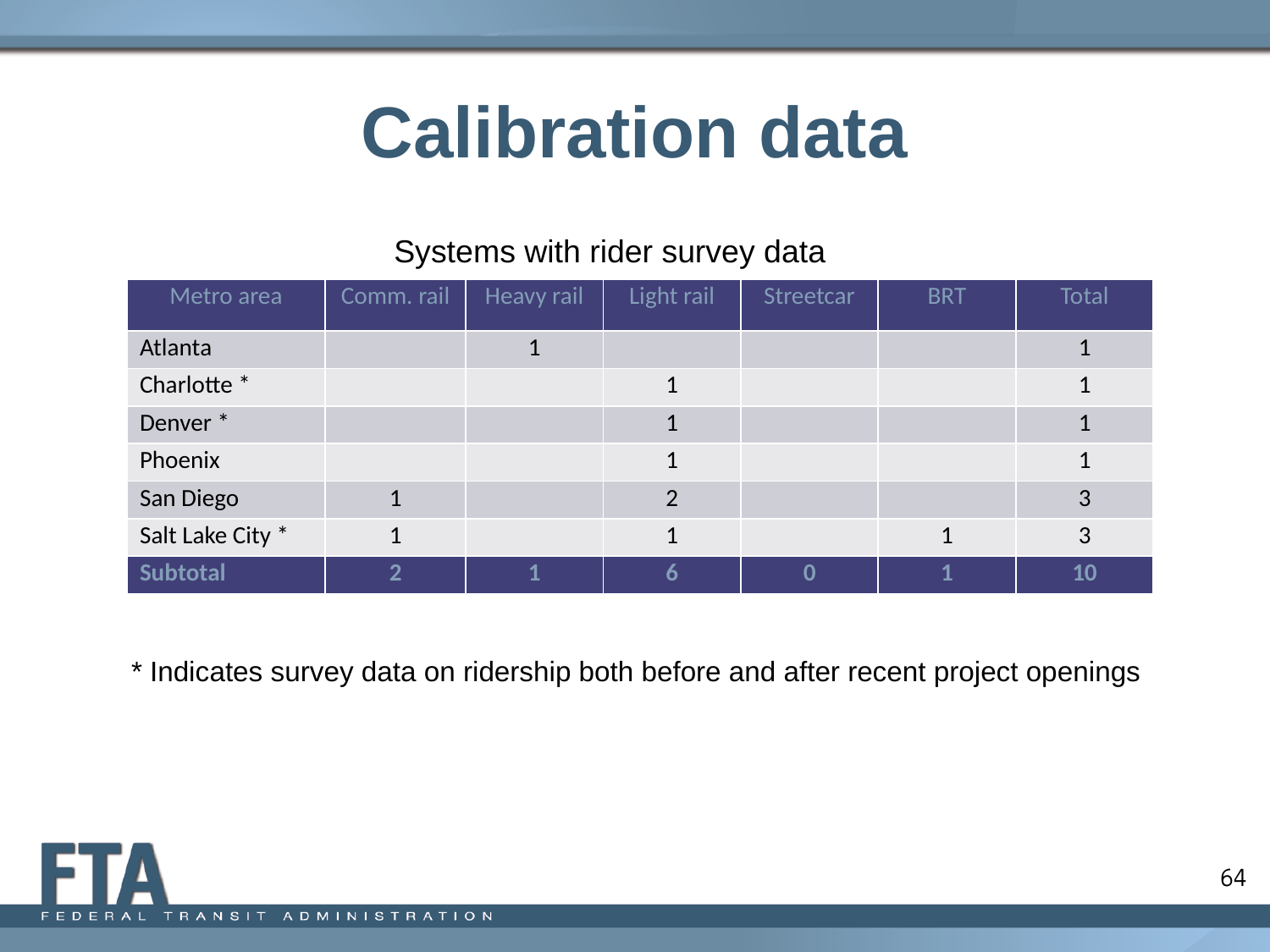

# Calibration data
Systems with rider survey data
| Metro area | Comm. rail | Heavy rail | Light rail | Streetcar | BRT | Total |
| --- | --- | --- | --- | --- | --- | --- |
| Atlanta |  | 1 |  |  |  | 1 |
| Charlotte \* |  |  | 1 |  |  | 1 |
| Denver \* |  |  | 1 |  |  | 1 |
| Phoenix |  |  | 1 |  |  | 1 |
| San Diego | 1 |  | 2 |  |  | 3 |
| Salt Lake City \* | 1 |  | 1 |  | 1 | 3 |
| Subtotal | 2 | 1 | 6 | 0 | 1 | 10 |
* Indicates survey data on ridership both before and after recent project openings
64